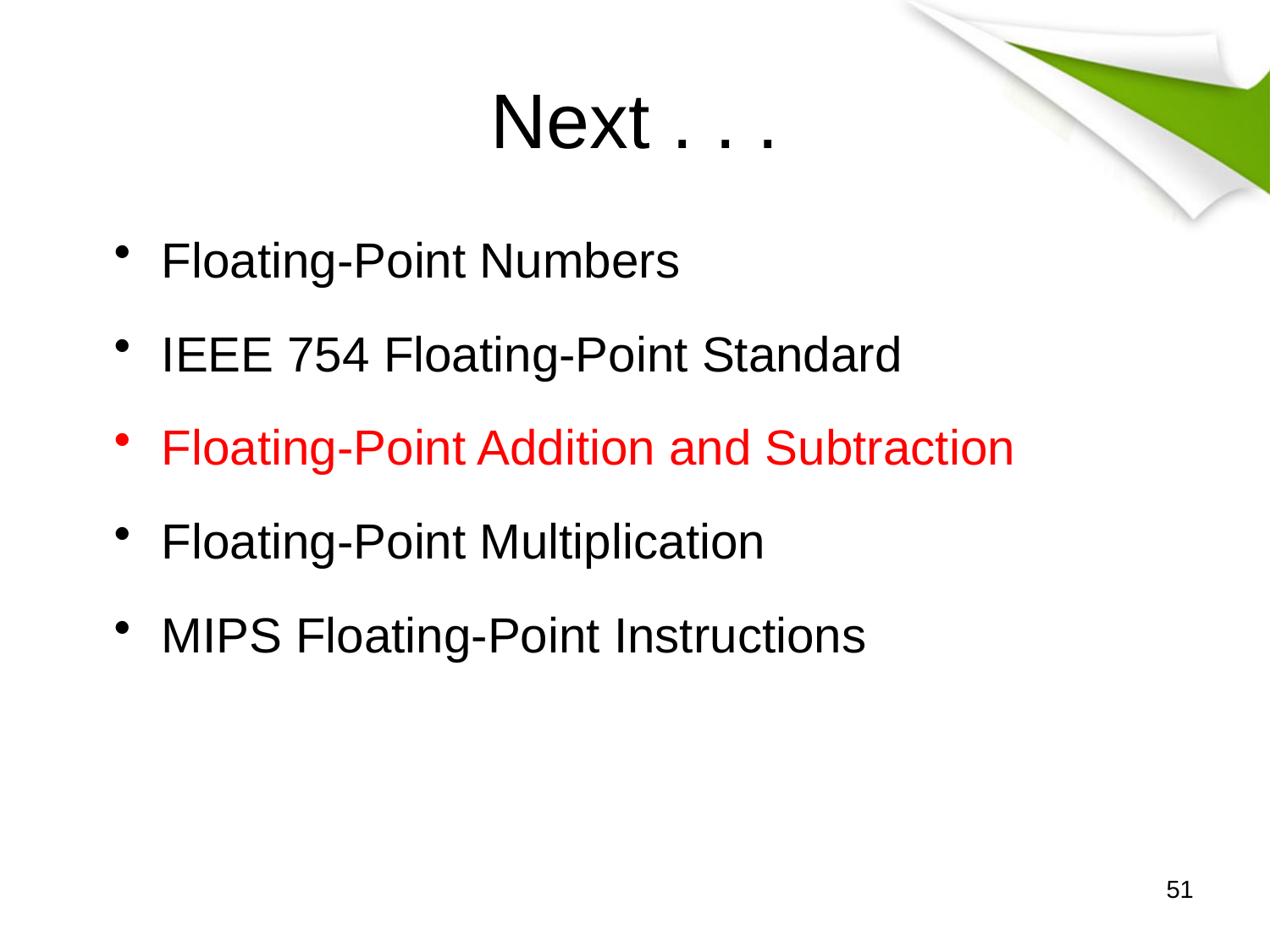

# Next . . .
Floating-Point Numbers
IEEE 754 Floating-Point Standard
Floating-Point Addition and Subtraction
Floating-Point Multiplication
MIPS Floating-Point Instructions
51